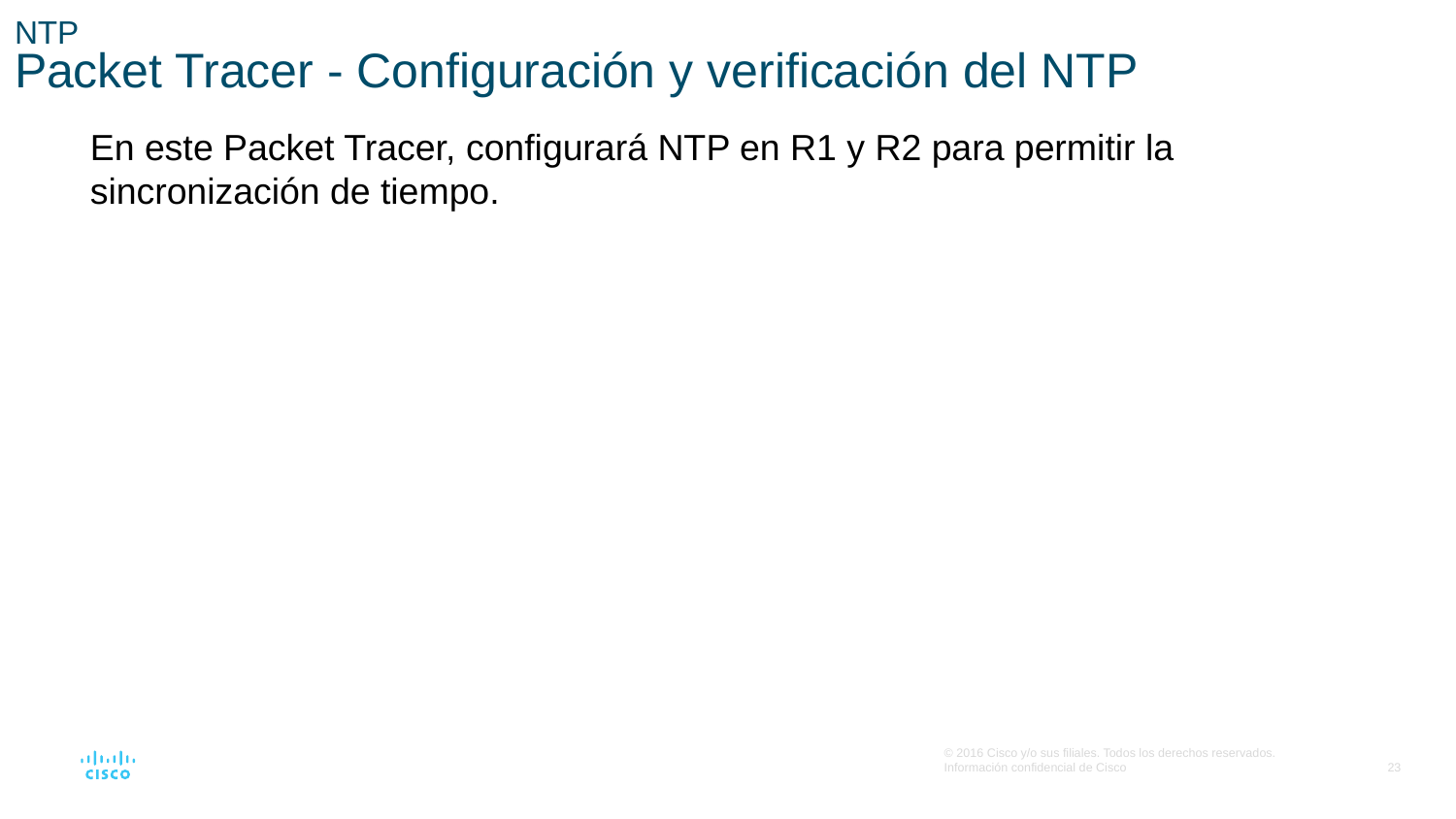

# NTP Packet Tracer - Configuración y verificación del NTP
En este Packet Tracer, configurará NTP en R1 y R2 para permitir la sincronización de tiempo.